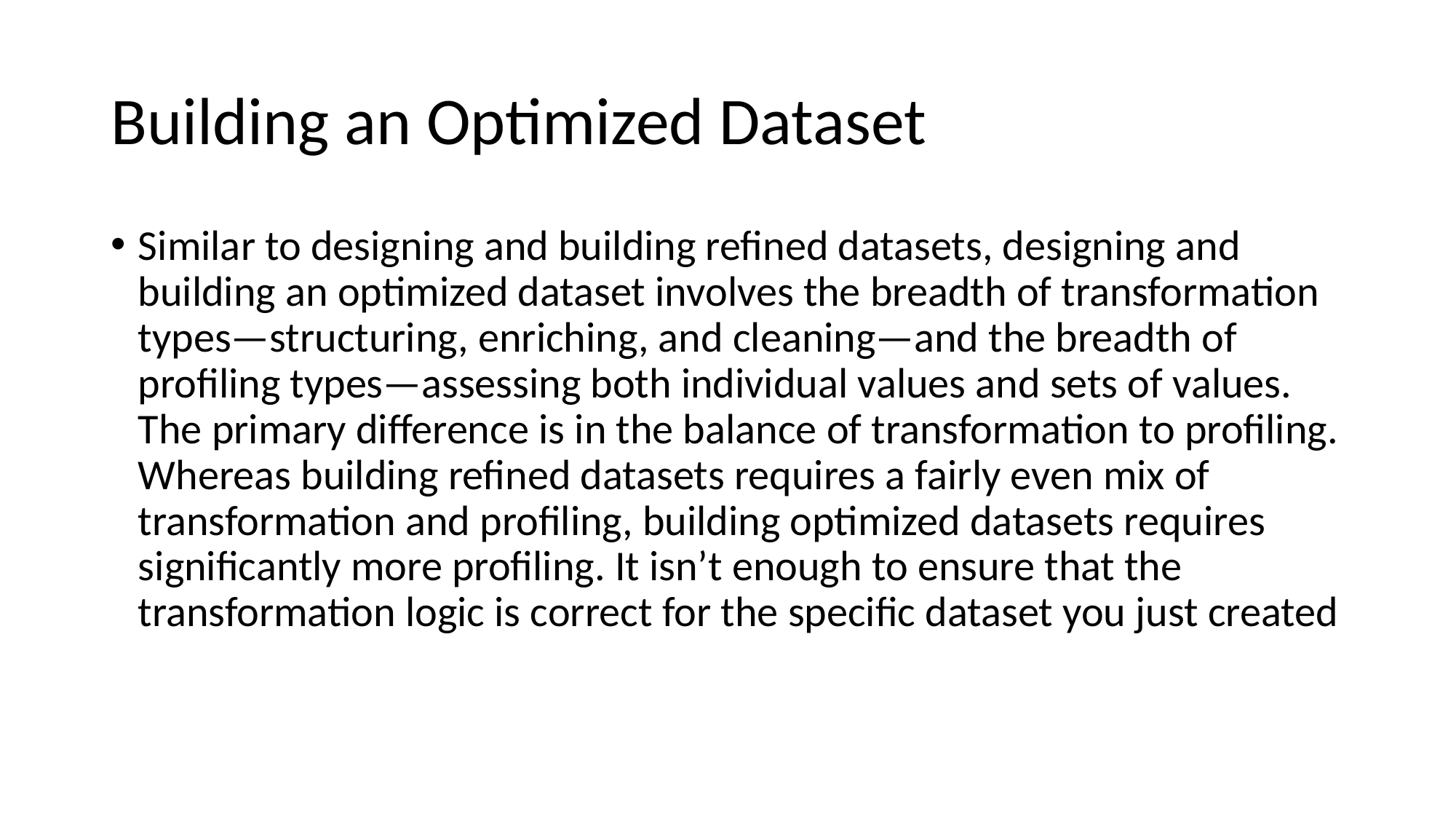

# Building an Optimized Dataset
Similar to designing and building refined datasets, designing and building an optimized dataset involves the breadth of transformation types—structuring, enriching, and cleaning—and the breadth of profiling types—assessing both individual values and sets of values. The primary difference is in the balance of transformation to profiling. Whereas building refined datasets requires a fairly even mix of transformation and profiling, building optimized datasets requires significantly more profiling. It isn’t enough to ensure that the transformation logic is correct for the specific dataset you just created